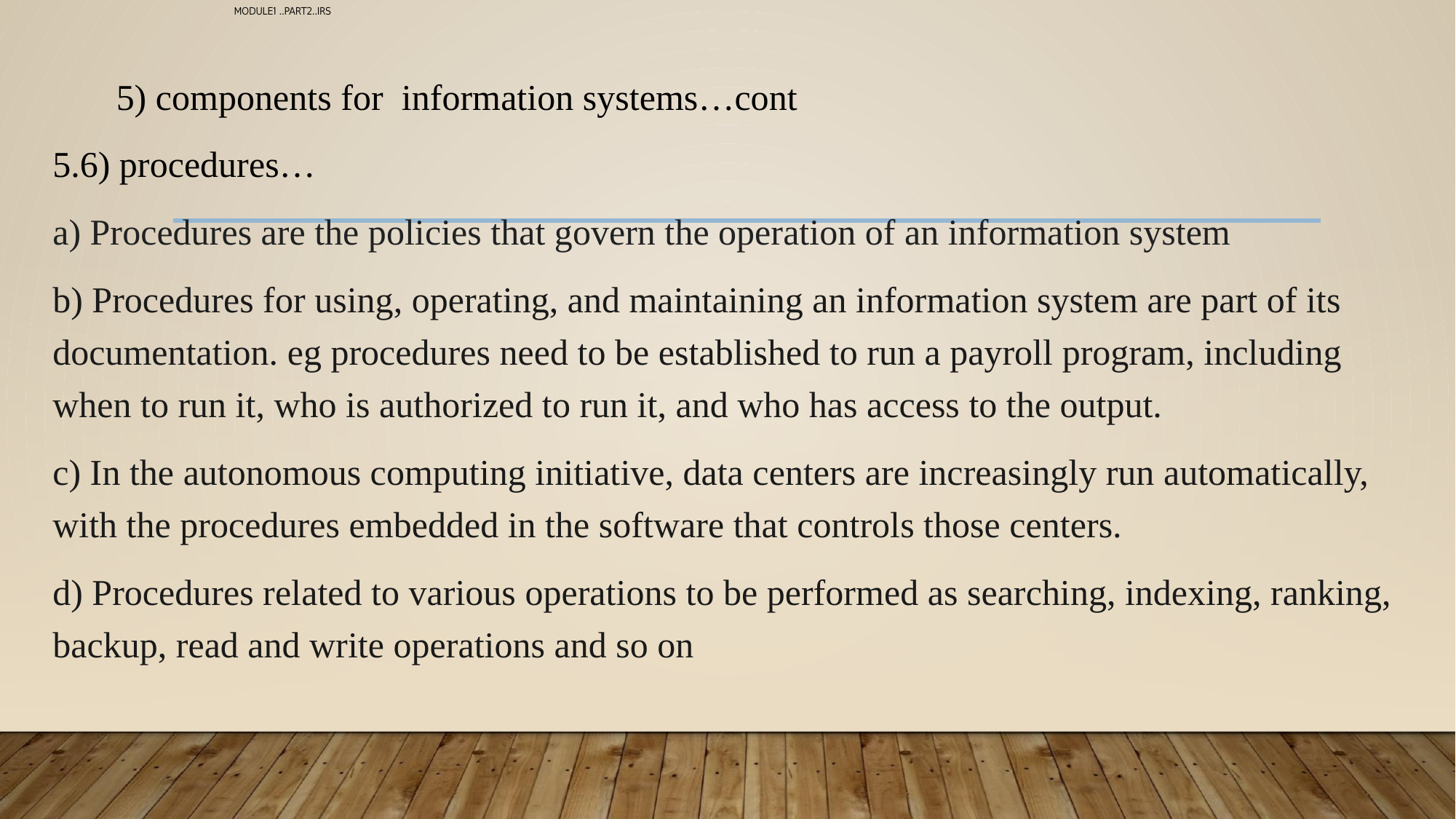

# MODULE1 ..PART2..IRS
       5) components for  information systems…cont
5.6) procedures…
a) Procedures are the policies that govern the operation of an information system
b) Procedures for using, operating, and maintaining an information system are part of its documentation. eg procedures need to be established to run a payroll program, including when to run it, who is authorized to run it, and who has access to the output.
c) In the autonomous computing initiative, data centers are increasingly run automatically, with the procedures embedded in the software that controls those centers.
d) Procedures related to various operations to be performed as searching, indexing, ranking, backup, read and write operations and so on